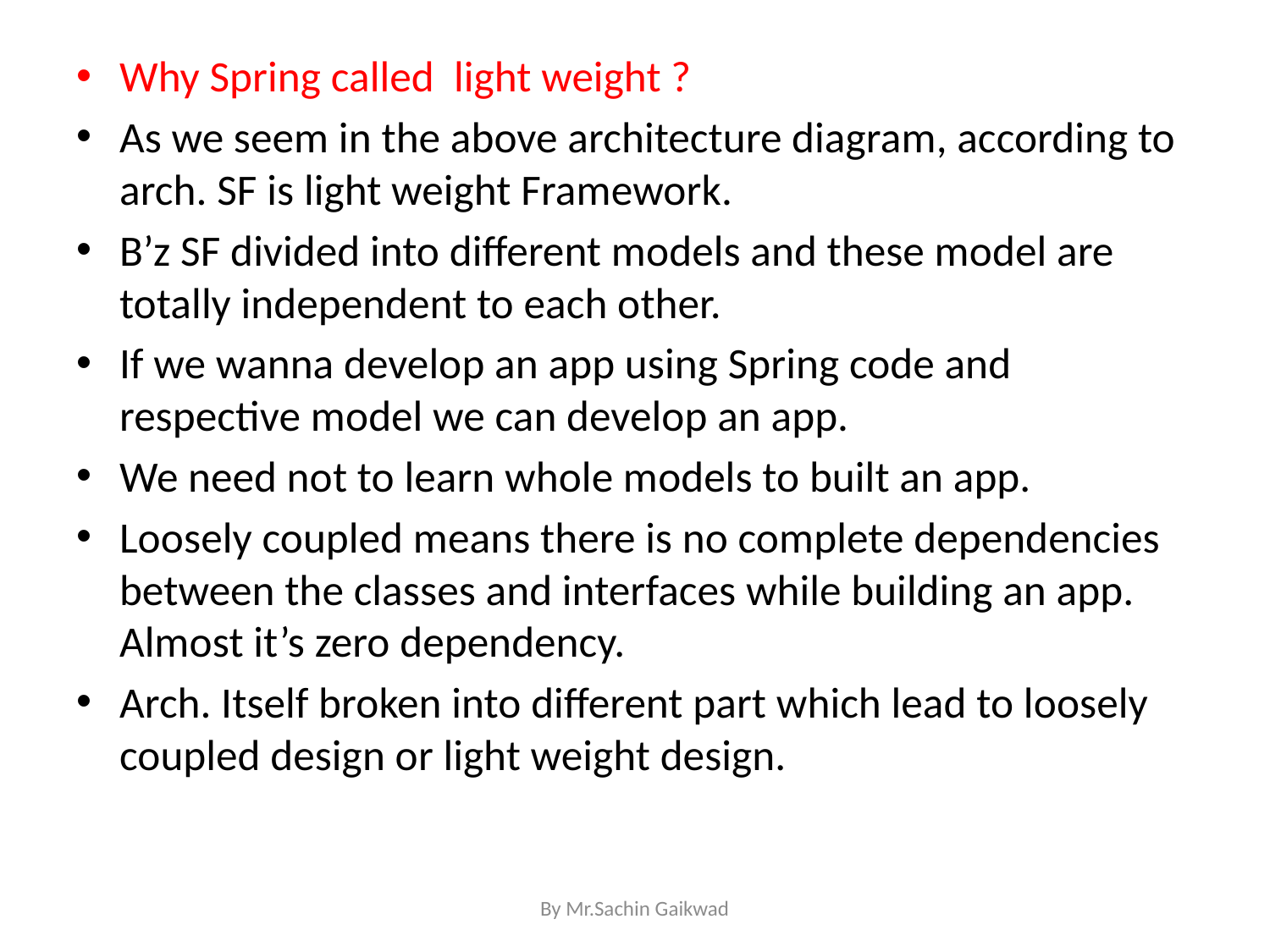

Why Spring called  light weight ?
As we seem in the above architecture diagram, according to arch. SF is light weight Framework.
B’z SF divided into different models and these model are totally independent to each other.
If we wanna develop an app using Spring code and respective model we can develop an app.
We need not to learn whole models to built an app.
Loosely coupled means there is no complete dependencies between the classes and interfaces while building an app. Almost it’s zero dependency.
Arch. Itself broken into different part which lead to loosely coupled design or light weight design.

By Mr.Sachin Gaikwad